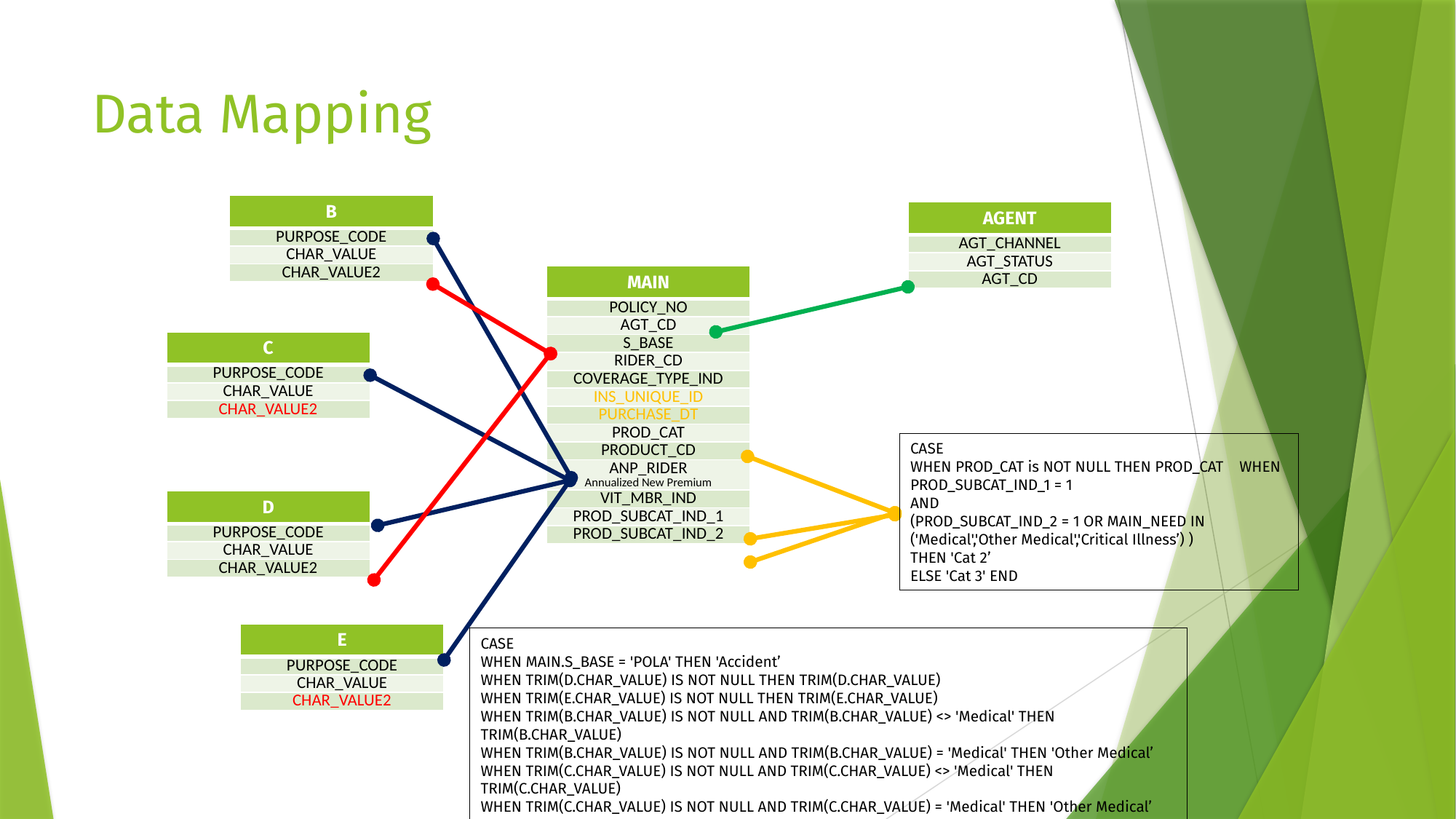

# Data Mapping
| B |
| --- |
| PURPOSE\_CODE |
| CHAR\_VALUE |
| CHAR\_VALUE2 |
| AGENT |
| --- |
| AGT\_CHANNEL |
| AGT\_STATUS |
| AGT\_CD |
| MAIN |
| --- |
| POLICY\_NO |
| AGT\_CD |
| S\_BASE |
| RIDER\_CD |
| COVERAGE\_TYPE\_IND |
| INS\_UNIQUE\_ID |
| PURCHASE\_DT |
| PROD\_CAT |
| PRODUCT\_CD |
| ANP\_RIDER Annualized New Premium |
| VIT\_MBR\_IND |
| PROD\_SUBCAT\_IND\_1 |
| PROD\_SUBCAT\_IND\_2 |
| C |
| --- |
| PURPOSE\_CODE |
| CHAR\_VALUE |
| CHAR\_VALUE2 |
CASE
WHEN PROD_CAT is NOT NULL THEN PROD_CAT    WHEN PROD_SUBCAT_IND_1 = 1
AND
(PROD_SUBCAT_IND_2 = 1 OR MAIN_NEED IN ('Medical','Other Medical','Critical Illness’) )
THEN 'Cat 2’
ELSE 'Cat 3' END
| D |
| --- |
| PURPOSE\_CODE |
| CHAR\_VALUE |
| CHAR\_VALUE2 |
| E |
| --- |
| PURPOSE\_CODE |
| CHAR\_VALUE |
| CHAR\_VALUE2 |
CASE
WHEN MAIN.S_BASE = 'POLA' THEN 'Accident’
WHEN TRIM(D.CHAR_VALUE) IS NOT NULL THEN TRIM(D.CHAR_VALUE)
WHEN TRIM(E.CHAR_VALUE) IS NOT NULL THEN TRIM(E.CHAR_VALUE)
WHEN TRIM(B.CHAR_VALUE) IS NOT NULL AND TRIM(B.CHAR_VALUE) <> 'Medical' THEN TRIM(B.CHAR_VALUE)
WHEN TRIM(B.CHAR_VALUE) IS NOT NULL AND TRIM(B.CHAR_VALUE) = 'Medical' THEN 'Other Medical’
WHEN TRIM(C.CHAR_VALUE) IS NOT NULL AND TRIM(C.CHAR_VALUE) <> 'Medical' THEN TRIM(C.CHAR_VALUE)
WHEN TRIM(C.CHAR_VALUE) IS NOT NULL AND TRIM(C.CHAR_VALUE) = 'Medical' THEN 'Other Medical’
END